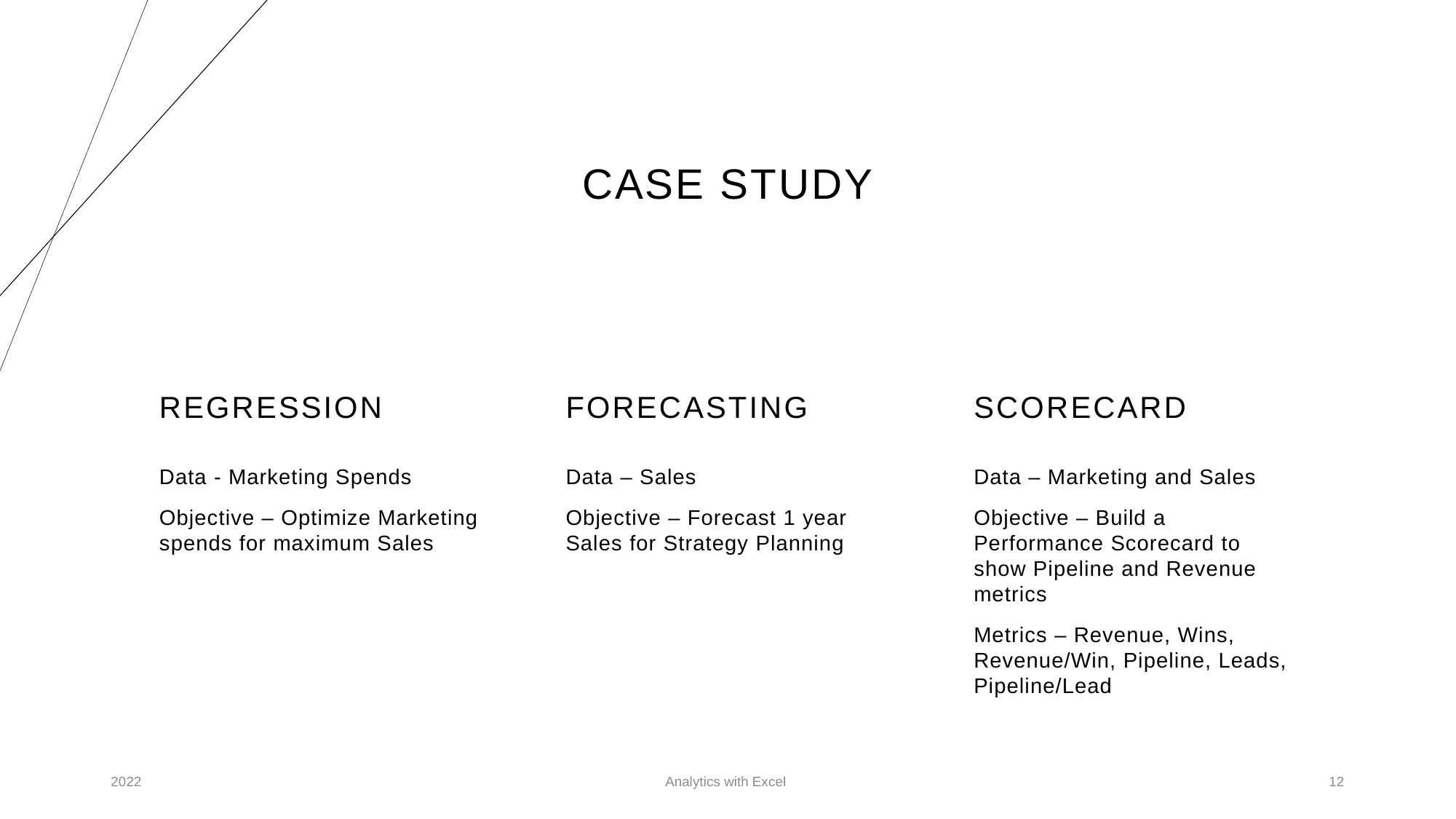

# Case Study
Regression
FORECASTING
SCORECARD
Data - Marketing Spends
Objective – Optimize Marketing spends for maximum Sales
Data – Sales
Objective – Forecast 1 year Sales for Strategy Planning
Data – Marketing and Sales
Objective – Build a Performance Scorecard to show Pipeline and Revenue metrics
Metrics – Revenue, Wins, Revenue/Win, Pipeline, Leads, Pipeline/Lead

2022
Analytics with Excel
12